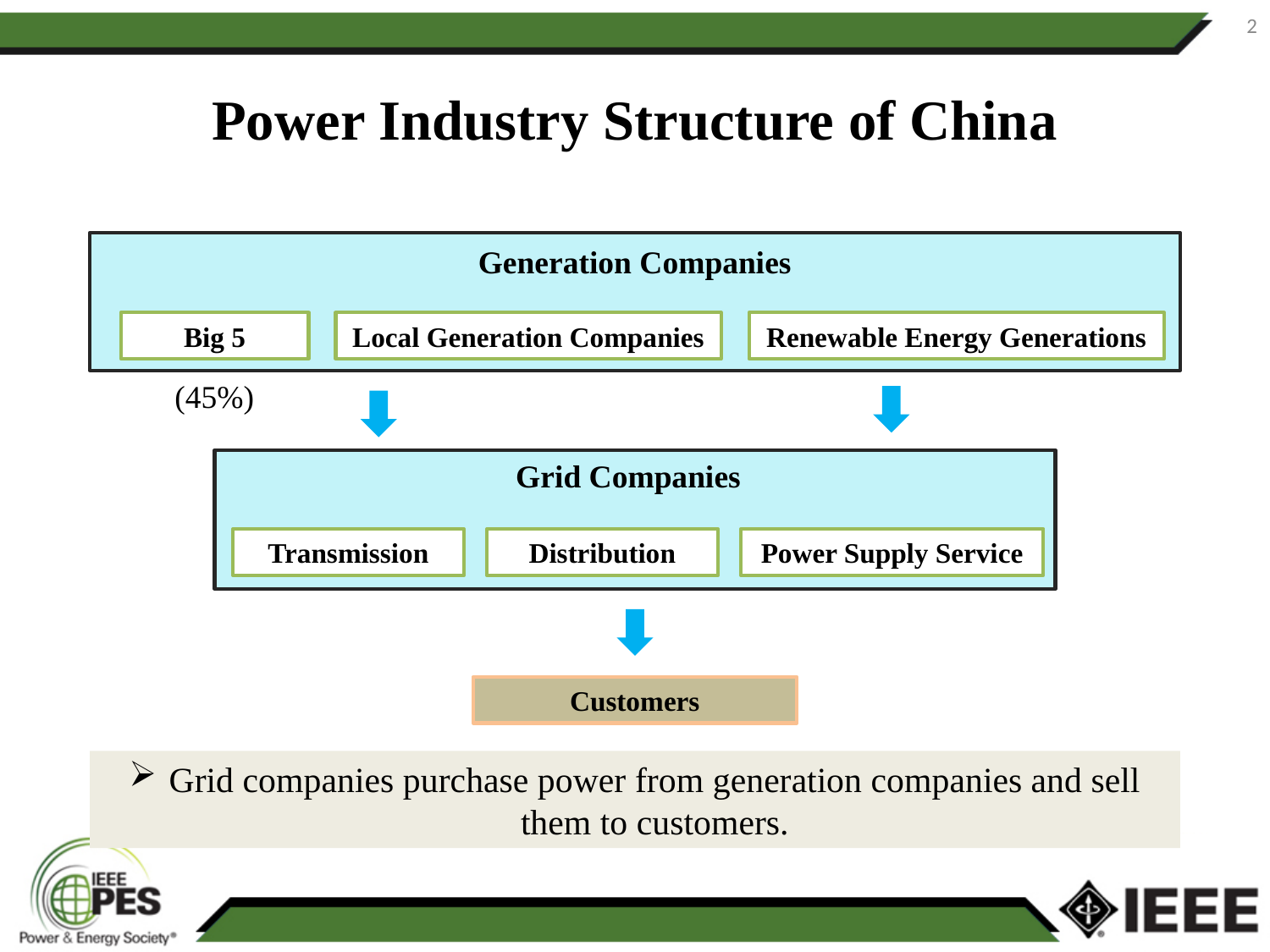

2
# Power Industry Structure of China

Generation Companies
Big 5
Local Generation Companies
Renewable Energy Generations
(45%)

Grid Companies
Transmission
Distribution
Power Supply Service

Customers
Grid companies purchase power from generation companies and sell them to customers.